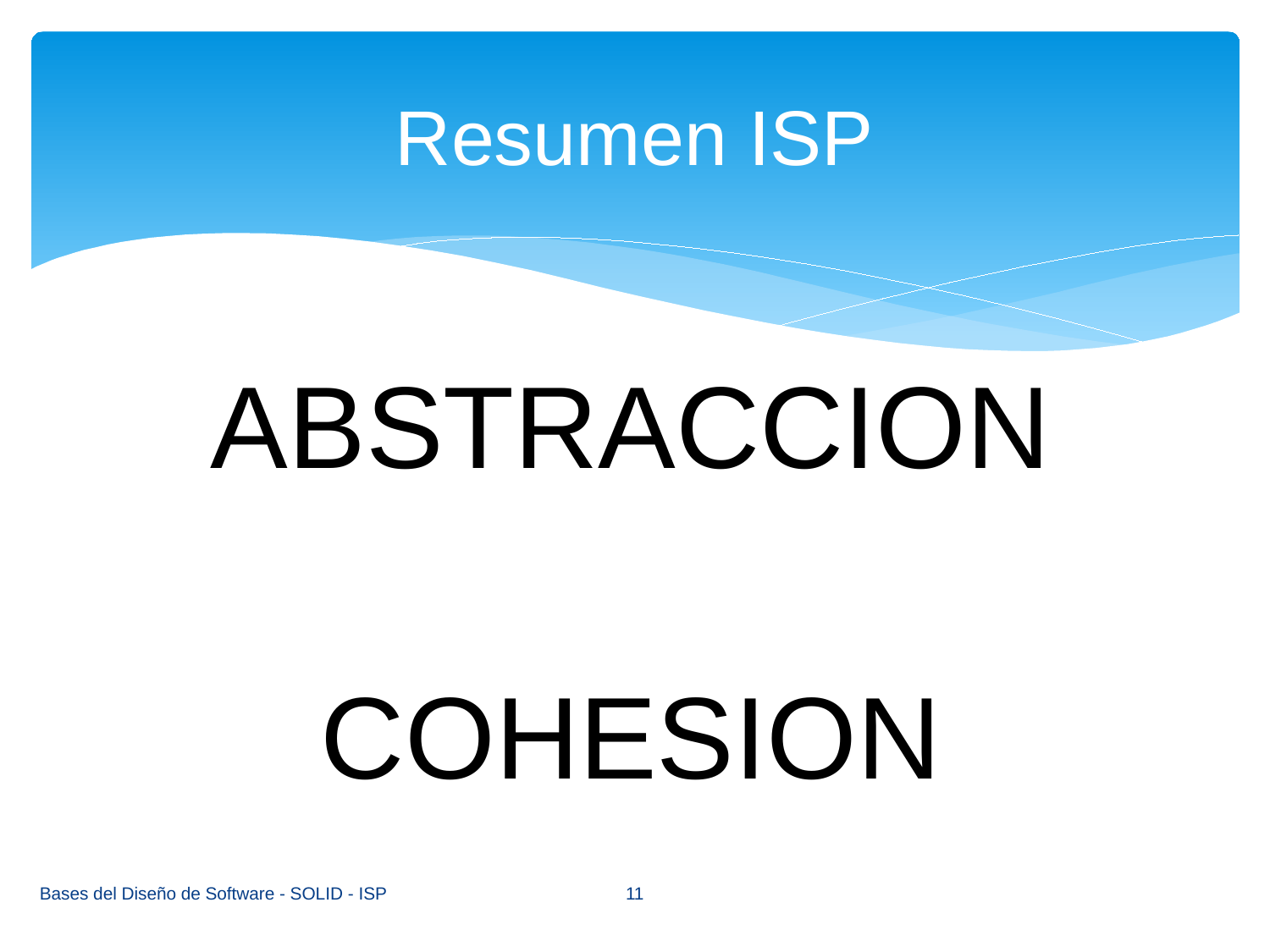

# Resumen ISP
ABSTRACCION
COHESION
11
Bases del Diseño de Software - SOLID - ISP